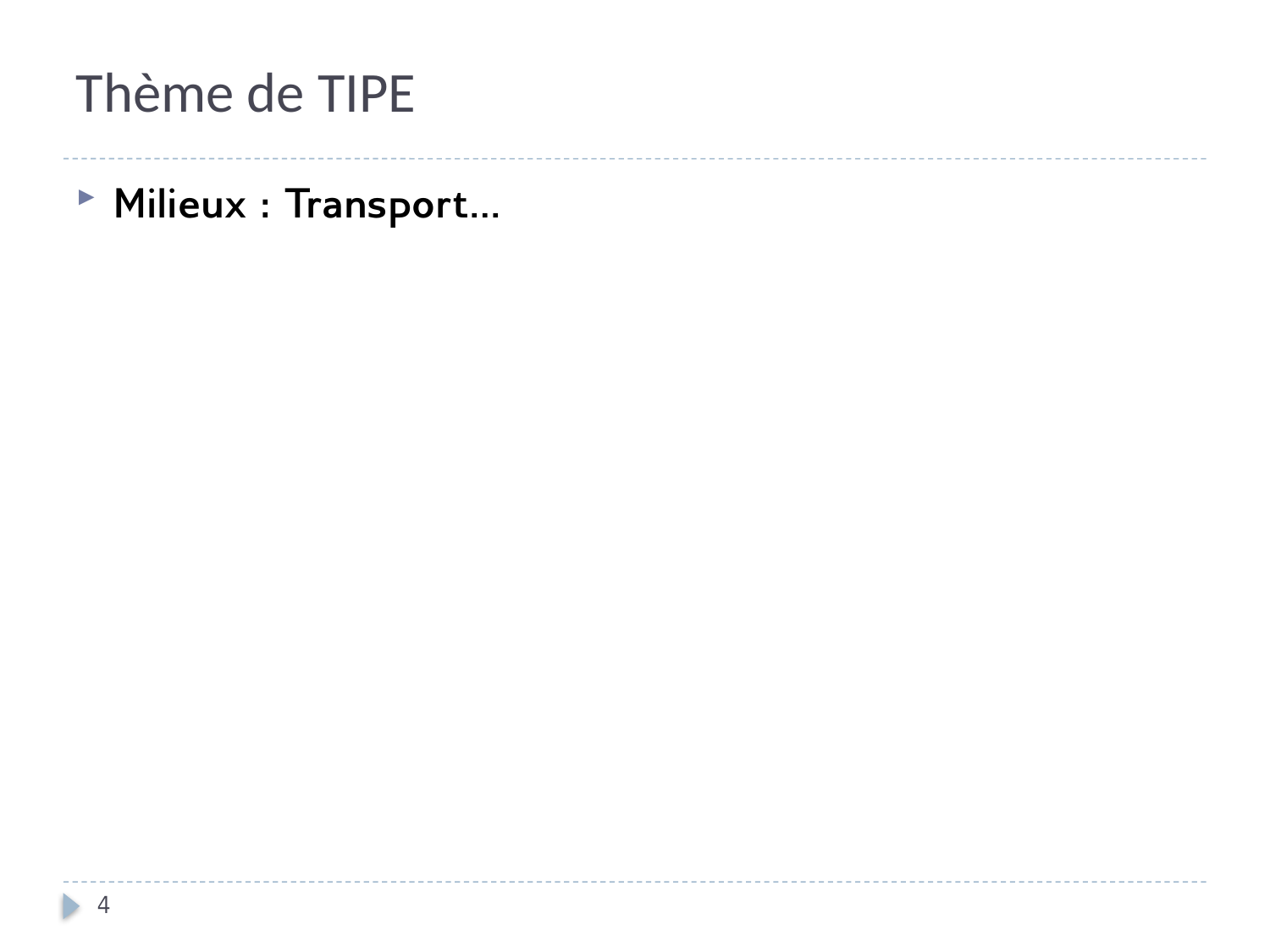

# Thème de TIPE
Milieux : Transport…

4